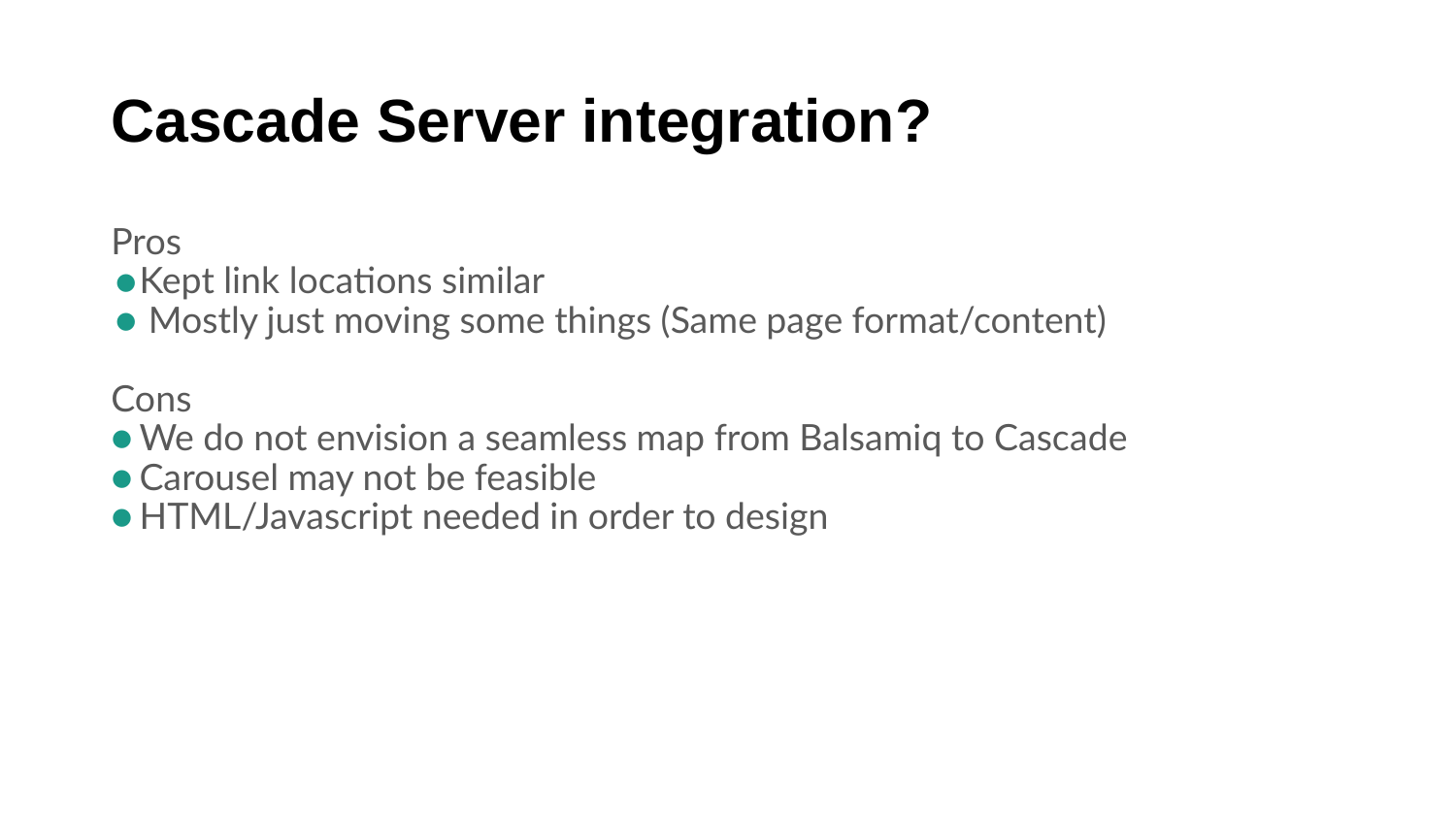

# Cascade Server integration?
Pros
Kept link locations similar
 Mostly just moving some things (Same page format/content)

Cons
We do not envision a seamless map from Balsamiq to Cascade
Carousel may not be feasible
HTML/Javascript needed in order to design